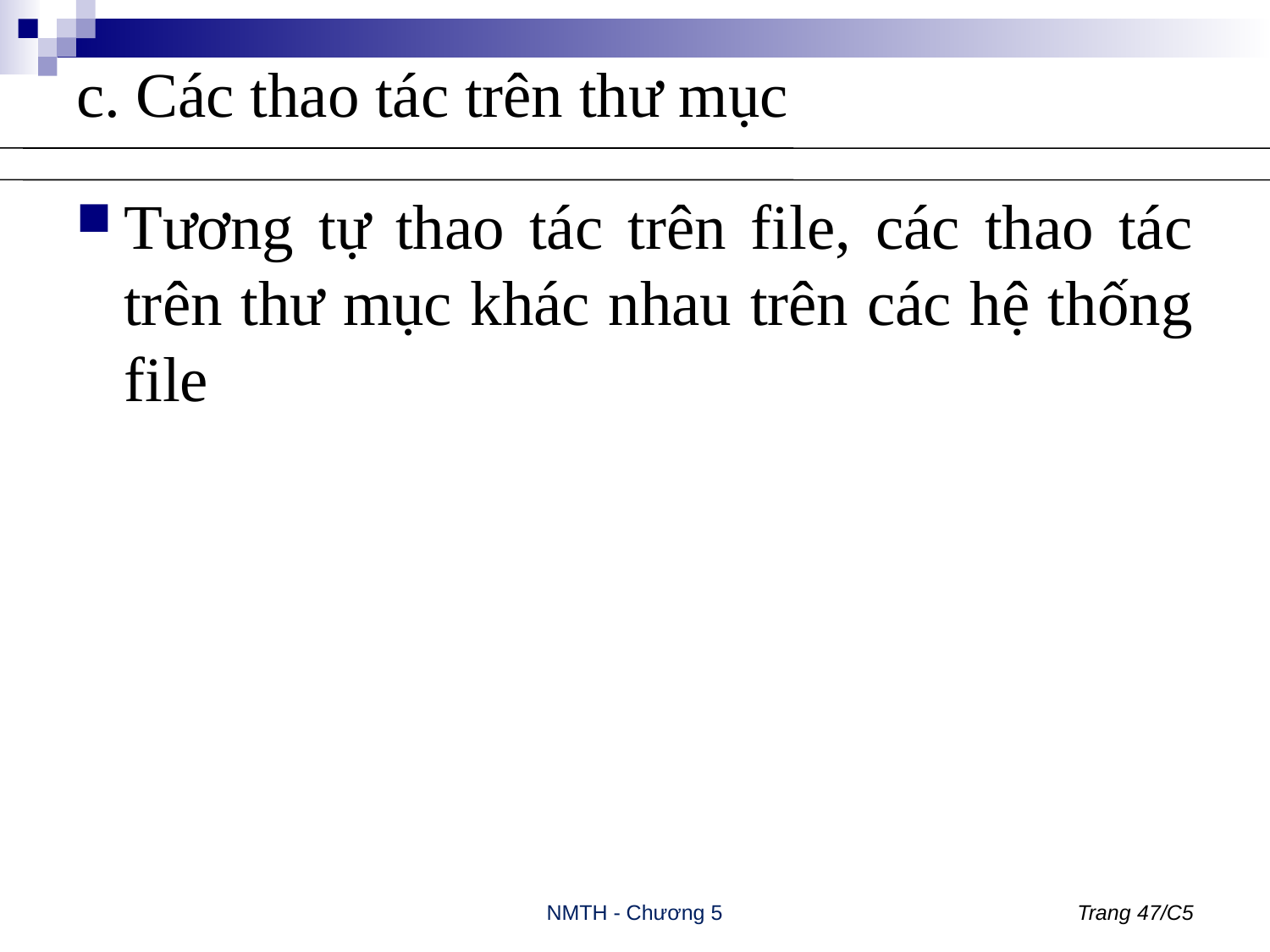

# c. Các thao tác trên thư mục

Tương tự thao tác trên file, các thao tác trên thư mục khác nhau trên các hệ thống file

NMTH - Chương 5
Trang 47/C5